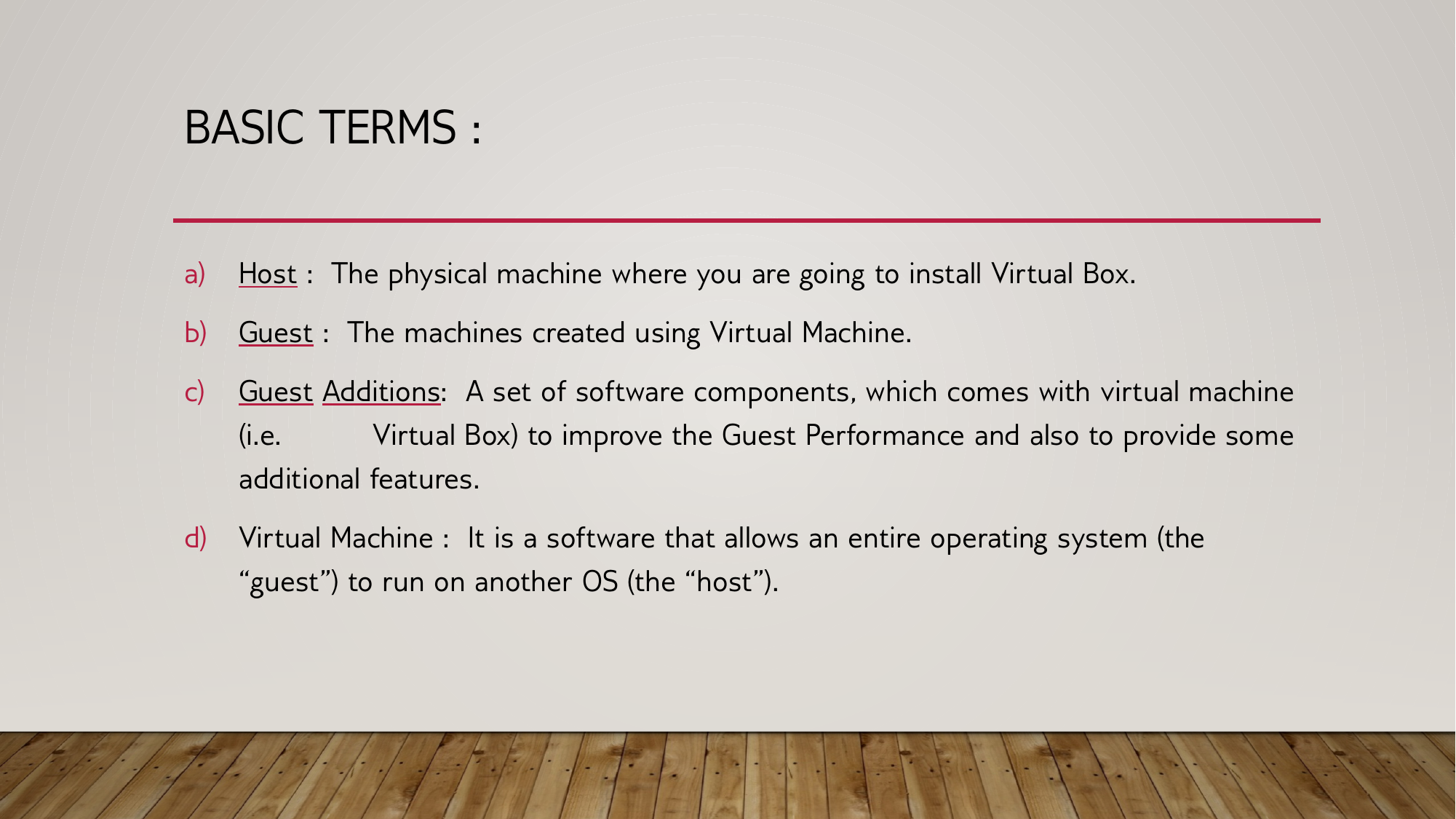

# Basic Terms :
Host :  The physical machine where you are going to install Virtual Box.
Guest :  The machines created using Virtual Machine.
Guest Additions:  A set of software components, which comes with virtual machine (i.e.          Virtual Box) to improve the Guest Performance and also to provide some additional features.
Virtual Machine :  It is a software that allows an entire operating system (the “guest”) to run on another OS (the “host”).